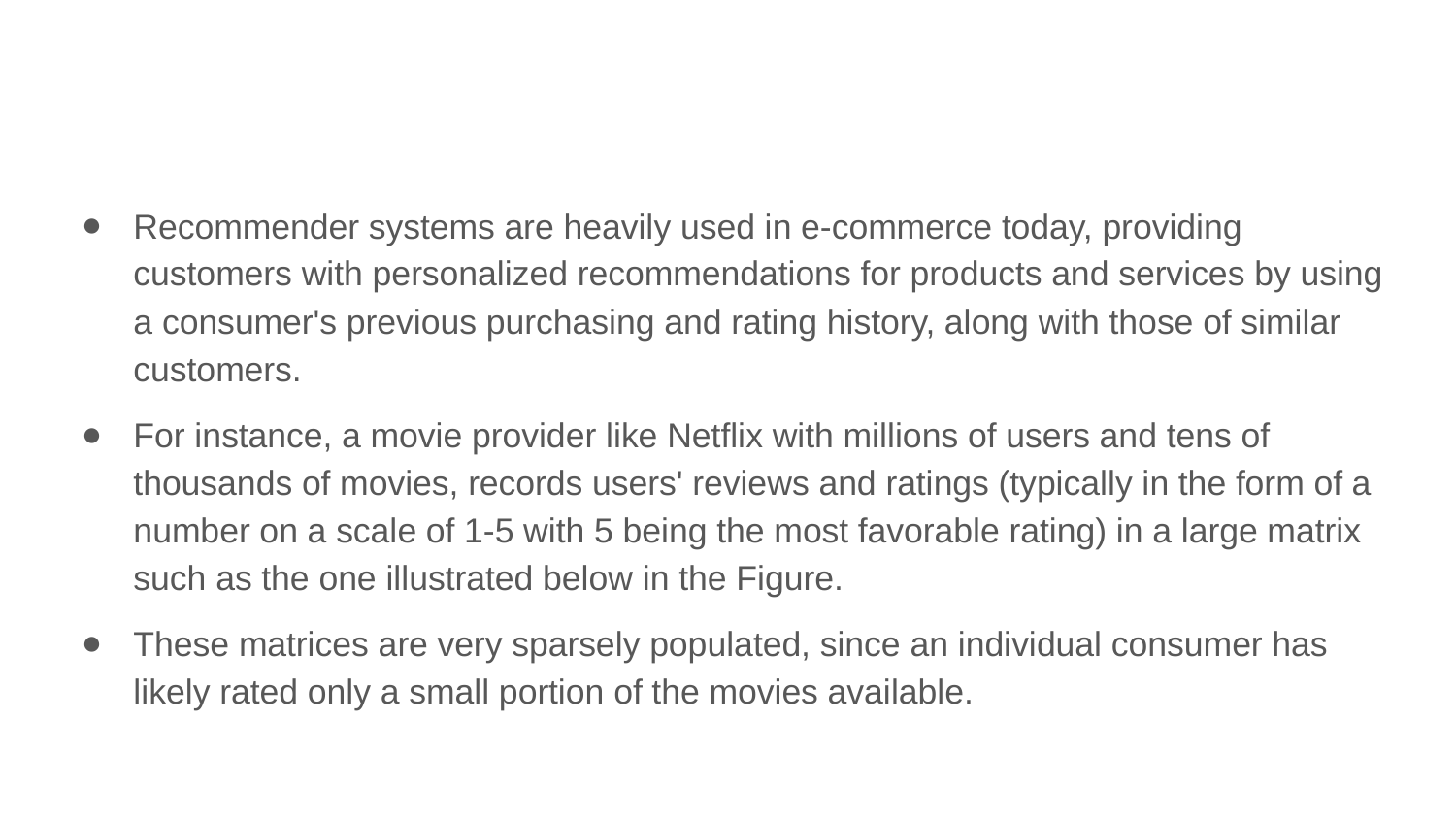

Recommender systems are heavily used in e-commerce today, providing customers with personalized recommendations for products and services by using a consumer's previous purchasing and rating history, along with those of similar customers.
For instance, a movie provider like Netflix with millions of users and tens of thousands of movies, records users' reviews and ratings (typically in the form of a number on a scale of 1-5 with 5 being the most favorable rating) in a large matrix such as the one illustrated below in the Figure.
These matrices are very sparsely populated, since an individual consumer has likely rated only a small portion of the movies available.